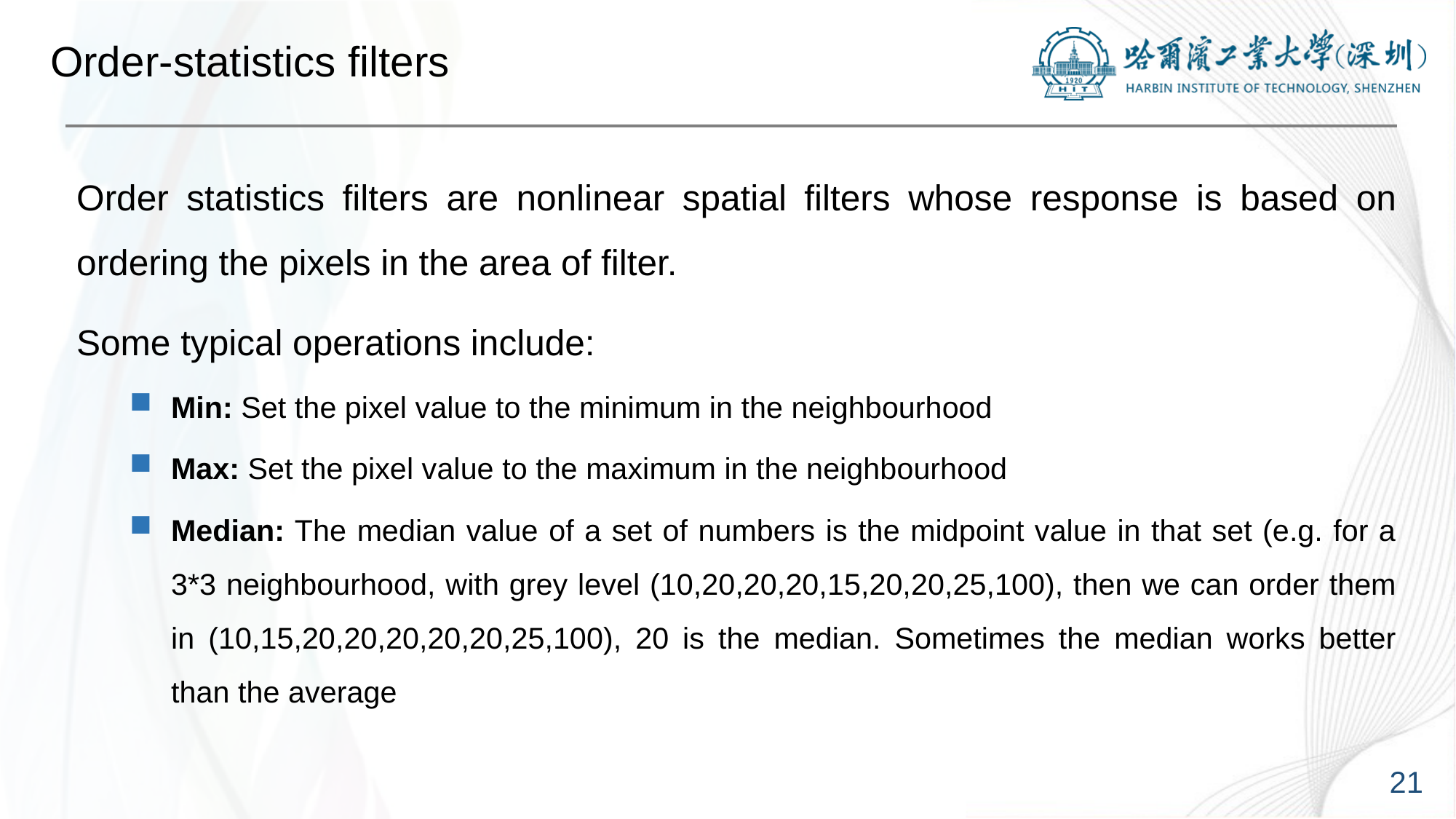

# Order-statistics filters
Order statistics filters are nonlinear spatial filters whose response is based on ordering the pixels in the area of filter.
Some typical operations include:
Min: Set the pixel value to the minimum in the neighbourhood
Max: Set the pixel value to the maximum in the neighbourhood
Median: The median value of a set of numbers is the midpoint value in that set (e.g. for a 3*3 neighbourhood, with grey level (10,20,20,20,15,20,20,25,100), then we can order them in (10,15,20,20,20,20,20,25,100), 20 is the median. Sometimes the median works better than the average
21